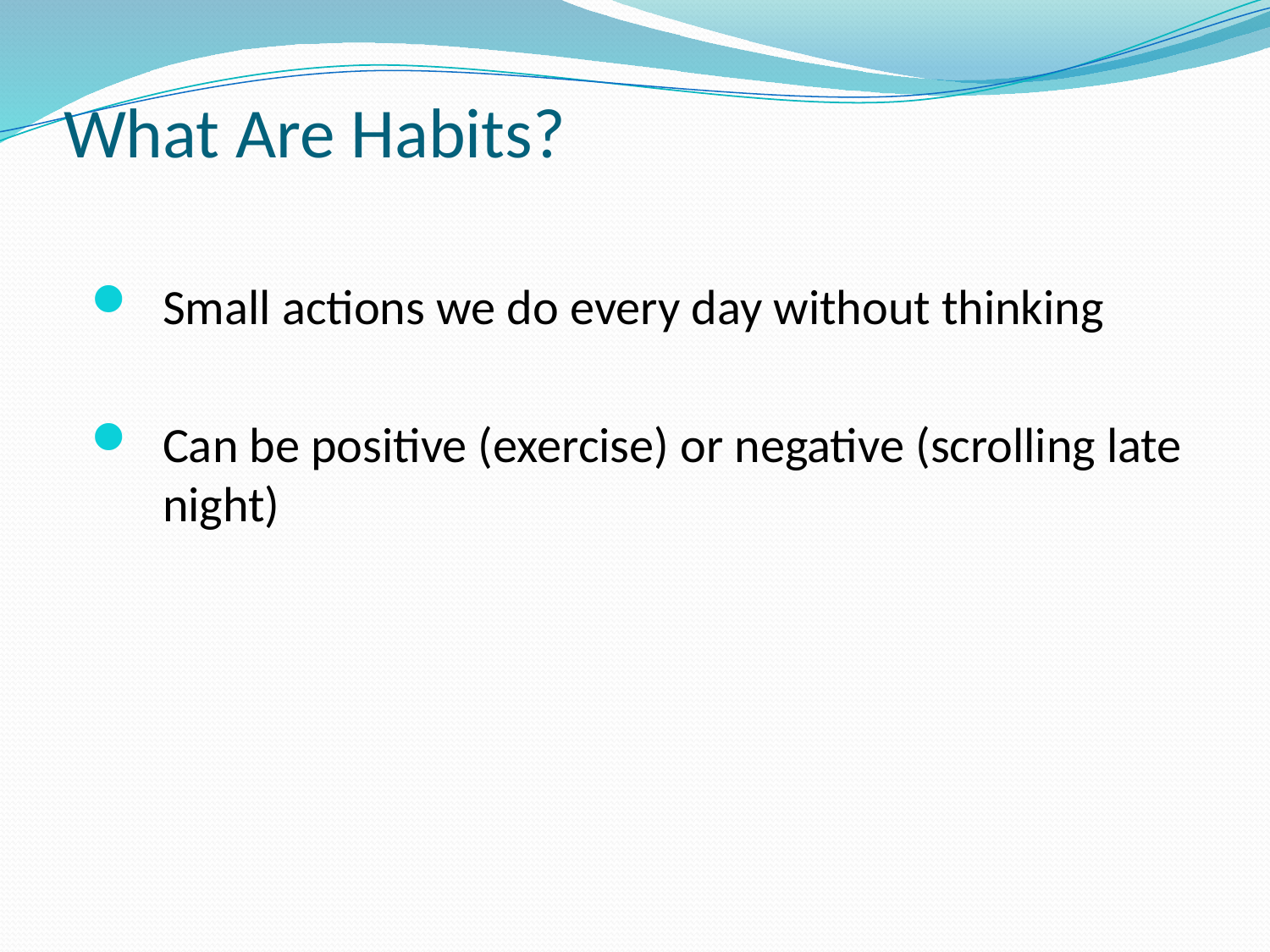

# What Are Habits?
Small actions we do every day without thinking

Can be positive (exercise) or negative (scrolling late night)